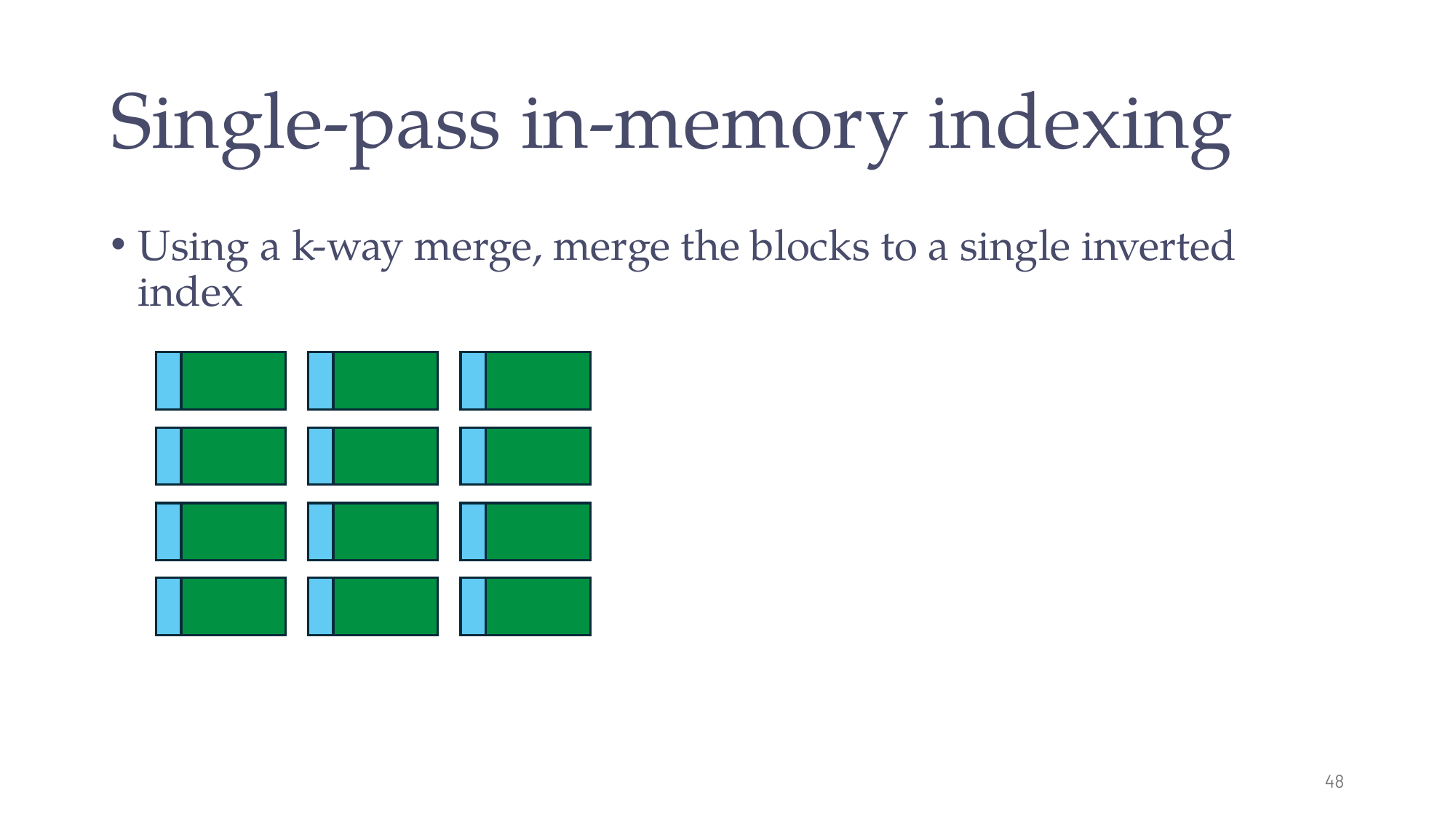

# Single-pass in-memory indexing
Using a k-way merge, merge the blocks to a single inverted index

48